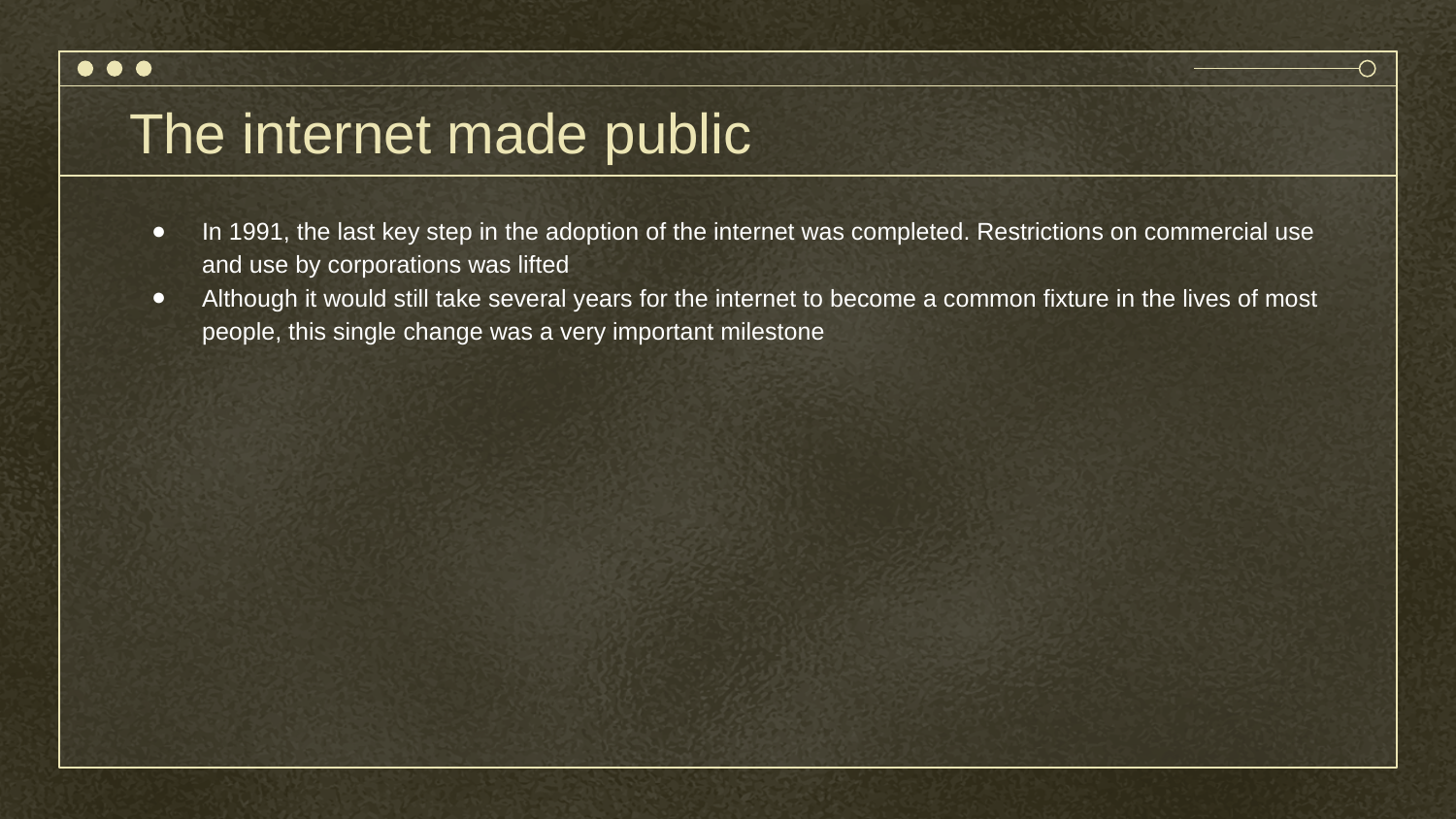

# The internet made public
In 1991, the last key step in the adoption of the internet was completed. Restrictions on commercial use and use by corporations was lifted
Although it would still take several years for the internet to become a common fixture in the lives of most people, this single change was a very important milestone